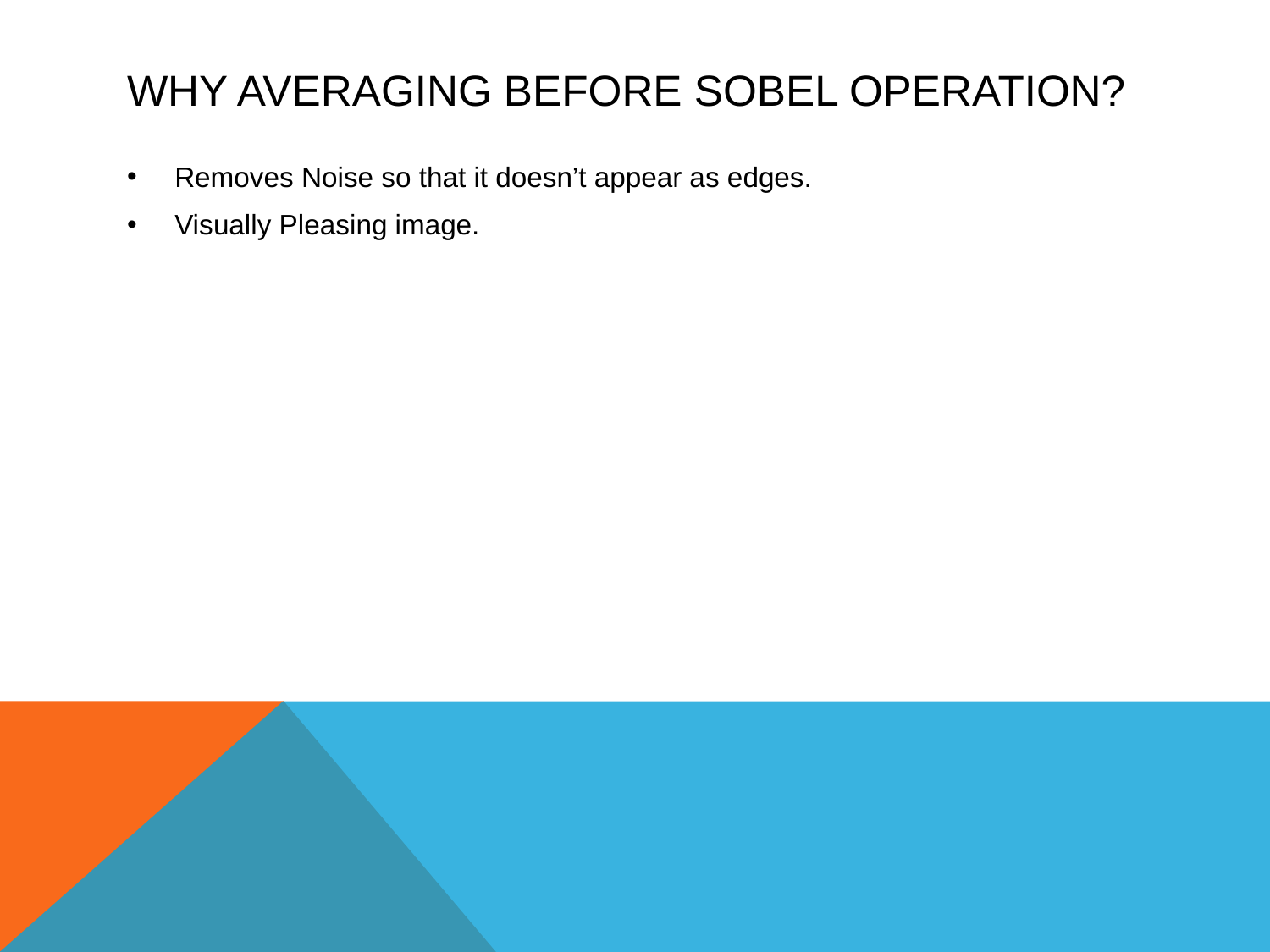

# WHY AVERAGING BEFORE SOBEL OPERATION?
Removes Noise so that it doesn’t appear as edges.
Visually Pleasing image.